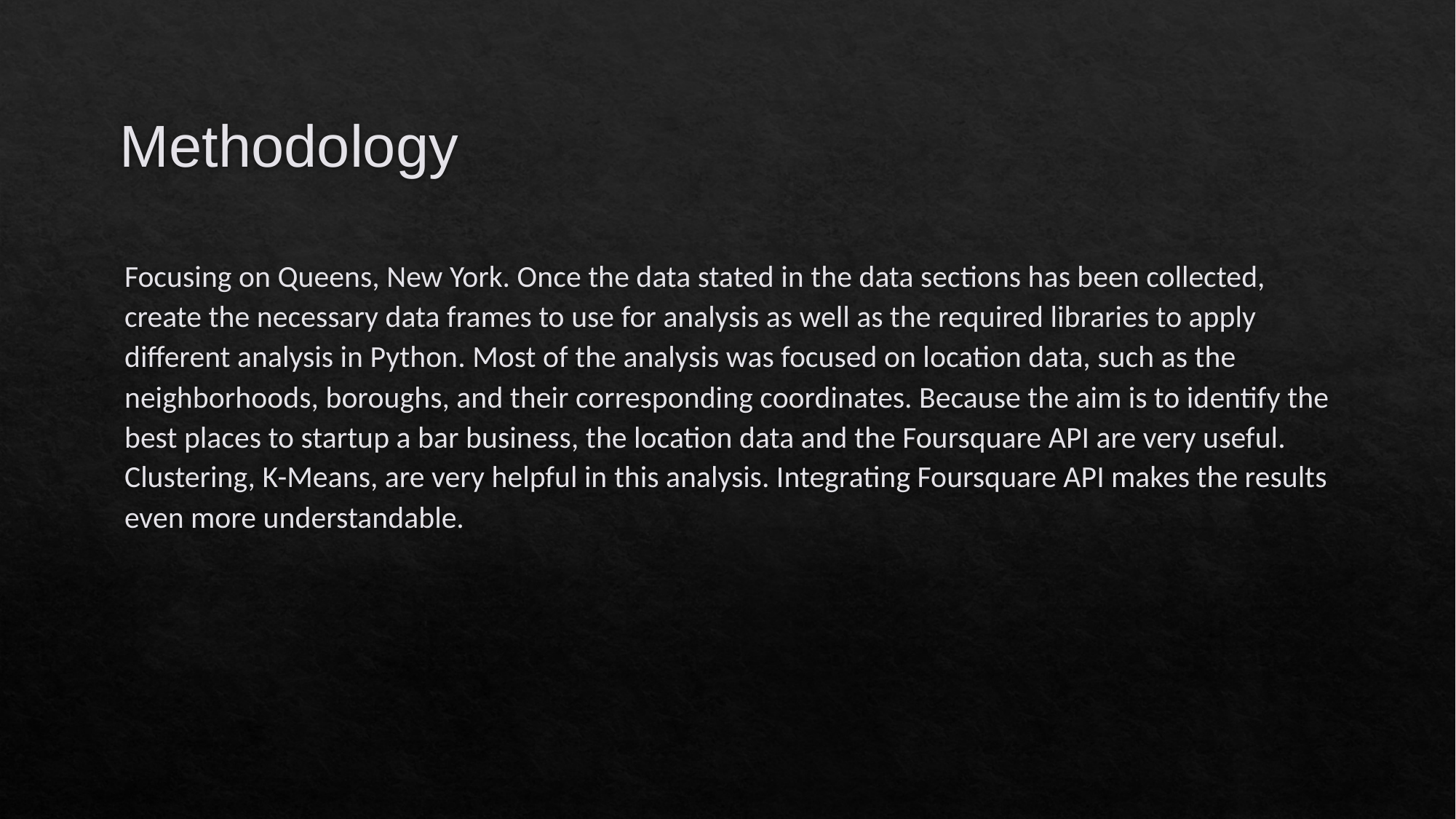

# Methodology
Focusing on Queens, New York. Once the data stated in the data sections has been collected, create the necessary data frames to use for analysis as well as the required libraries to apply different analysis in Python. Most of the analysis was focused on location data, such as the neighborhoods, boroughs, and their corresponding coordinates. Because the aim is to identify the best places to startup a bar business, the location data and the Foursquare API are very useful. Clustering, K-Means, are very helpful in this analysis. Integrating Foursquare API makes the results even more understandable.